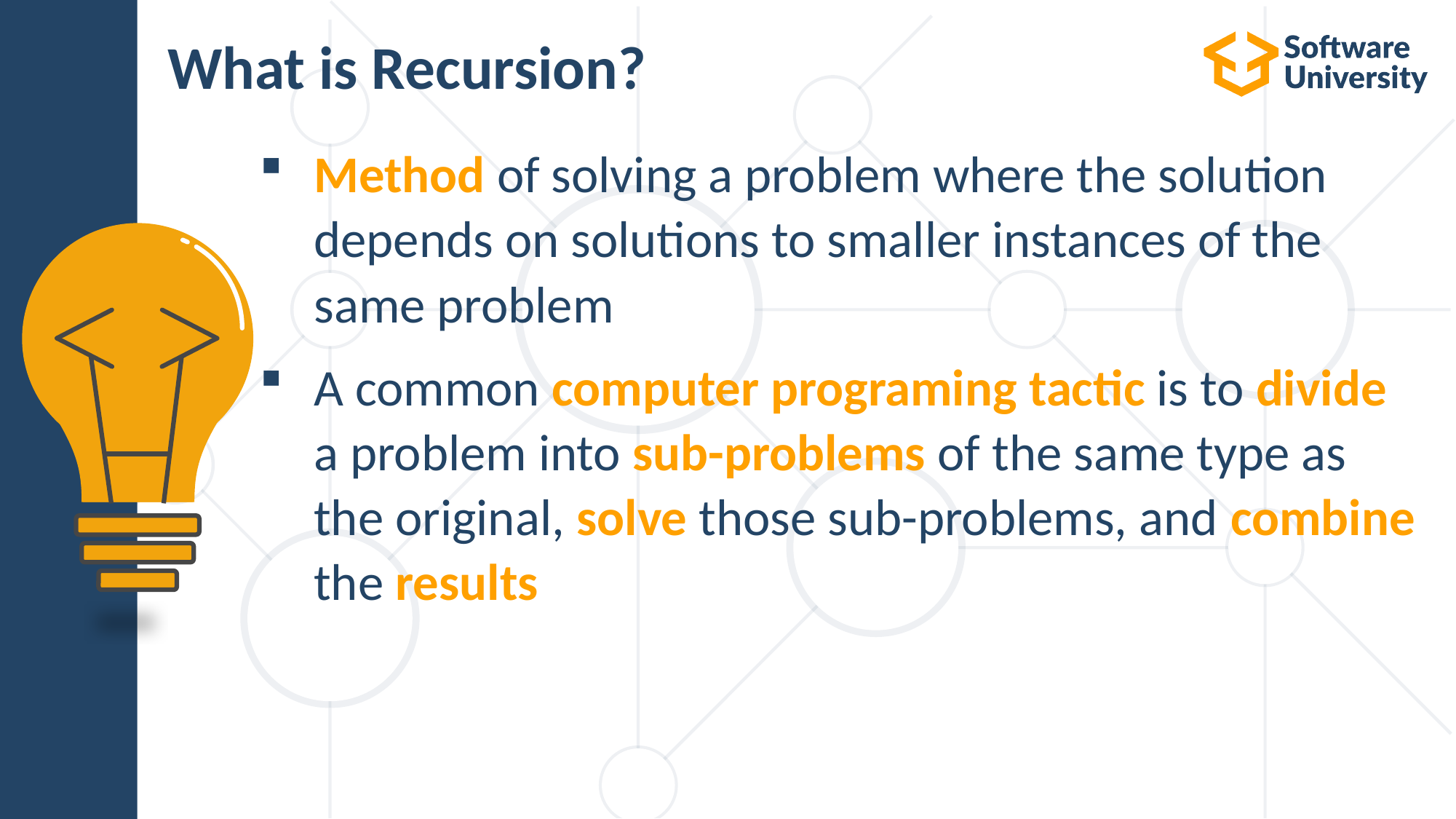

# What is Recursion?
Method of solving a problem where the solution depends on solutions to smaller instances of the same problem
A common computer programing tactic is to divide  a problem into sub-problems of the same type as the original, solve those sub-problems, and combine the results